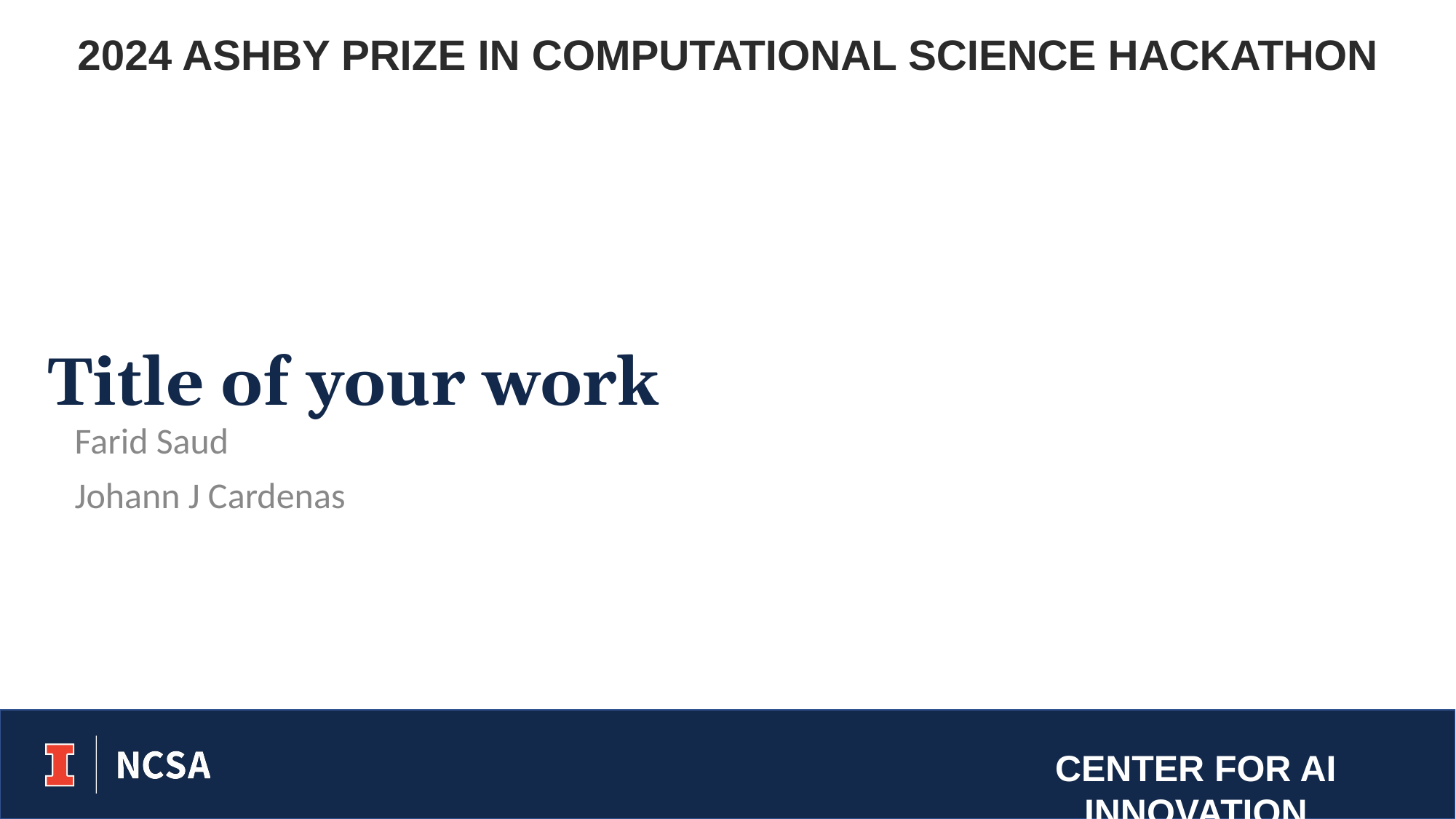

2024 ASHBY PRIZE IN COMPUTATIONAL SCIENCE HACKATHON
# Title of your work
Farid Saud
Johann J Cardenas

Center for AI Innovation